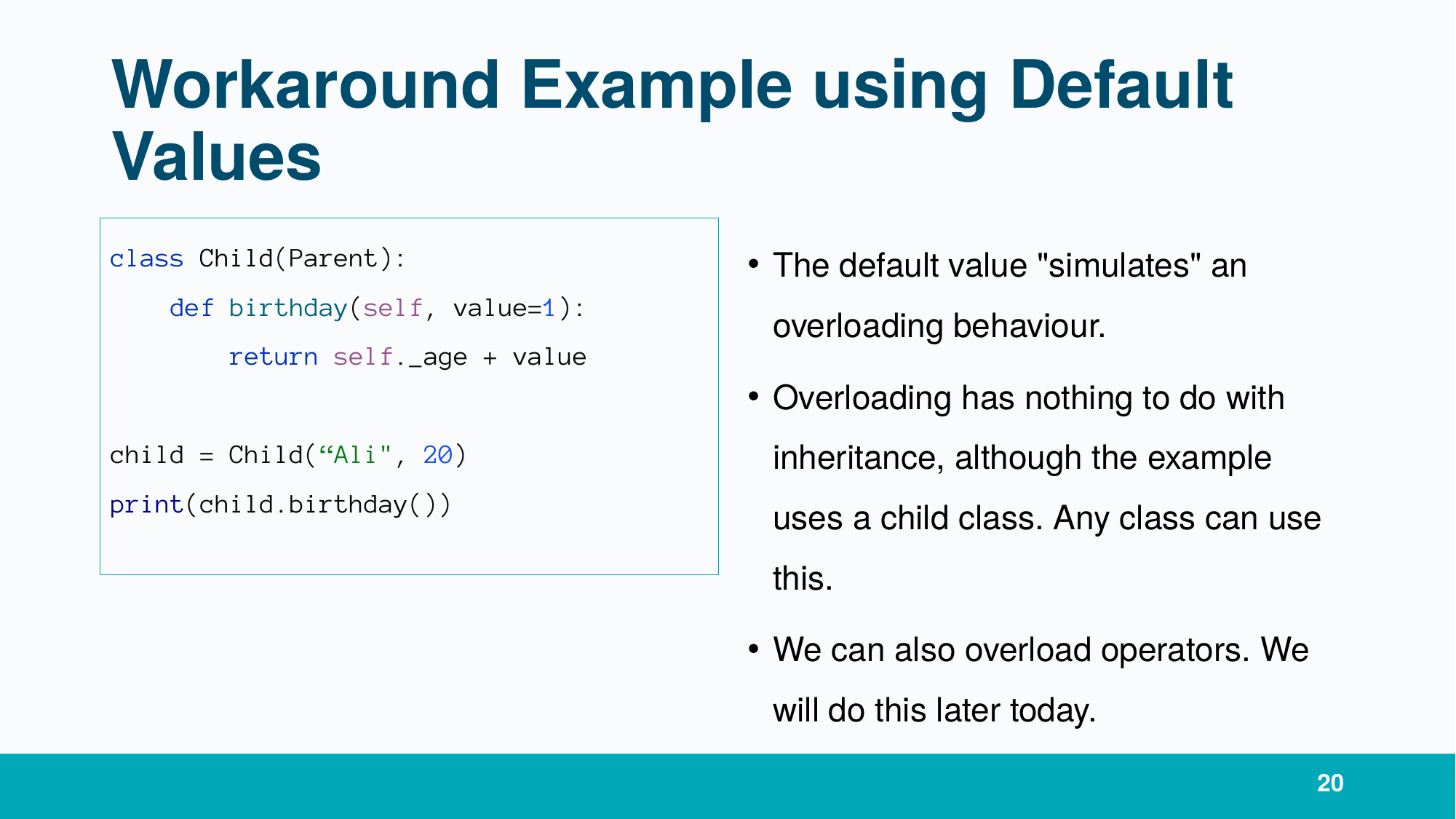

# Workaround Example using Default Values
class Child(Parent):
    def birthday(self, value=1):
        return self._age + value
child = Child(“Ali", 20)
print(child.birthday())
The default value "simulates" an overloading behaviour.
Overloading has nothing to do with inheritance, although the example uses a child class. Any class can use this.
We can also overload operators. We will do this later today.
20